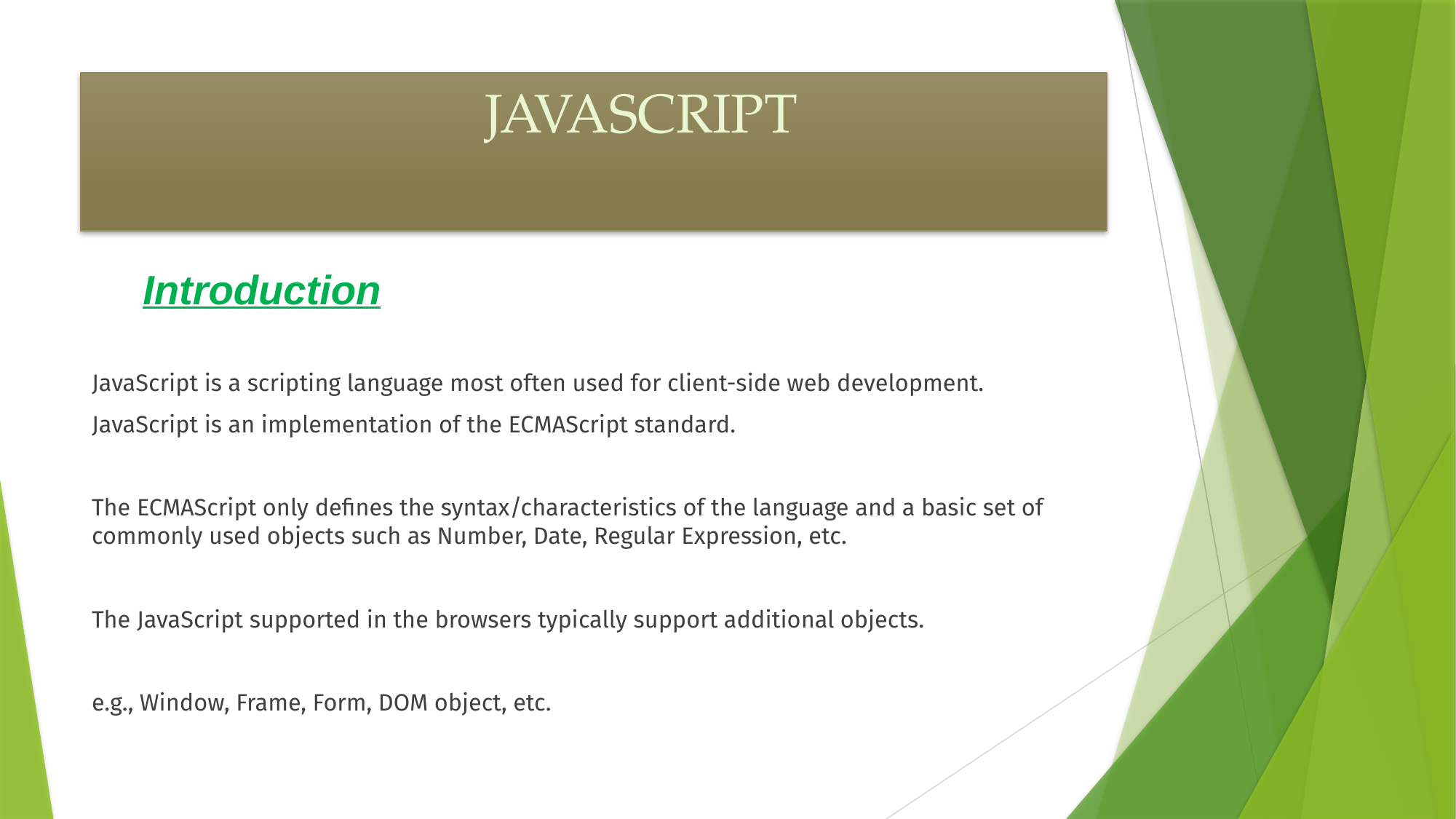

# JAVASCRIPT
Introduction

JavaScript is a scripting language most often used for client-side web development.
JavaScript is an implementation of the ECMAScript standard.

The ECMAScript only defines the syntax/characteristics of the language and a basic set of commonly used objects such as Number, Date, Regular Expression, etc.

The JavaScript supported in the browsers typically support additional objects.

e.g., Window, Frame, Form, DOM object, etc.